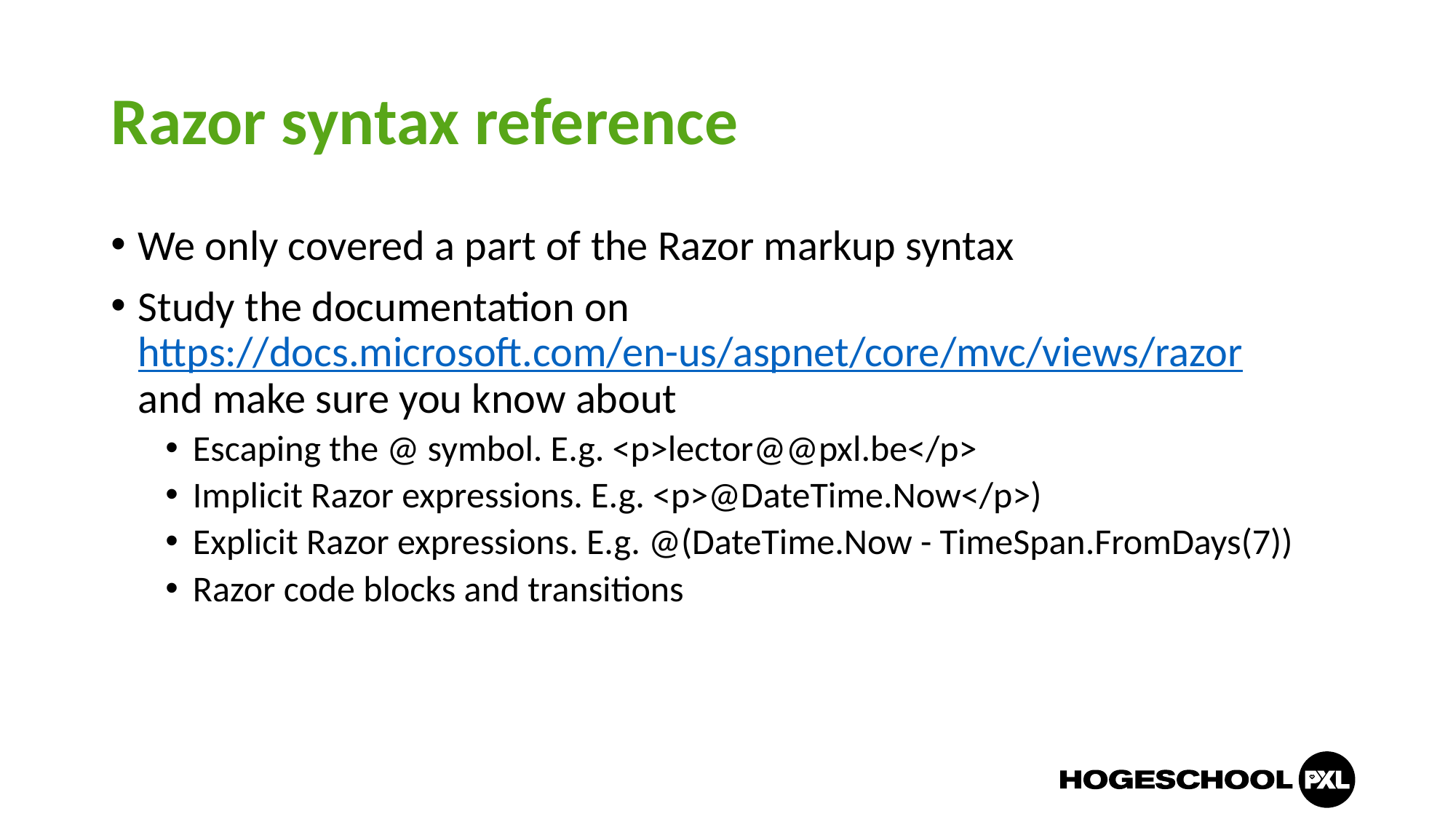

# Razor syntax reference
We only covered a part of the Razor markup syntax
Study the documentation on
https://docs.microsoft.com/en-us/aspnet/core/mvc/views/razor
and make sure you know about
Escaping the @ symbol. E.g. <p>lector@@pxl.be</p>
Implicit Razor expressions. E.g. <p>@DateTime.Now</p>)
Explicit Razor expressions. E.g. @(DateTime.Now - TimeSpan.FromDays(7))
Razor code blocks and transitions